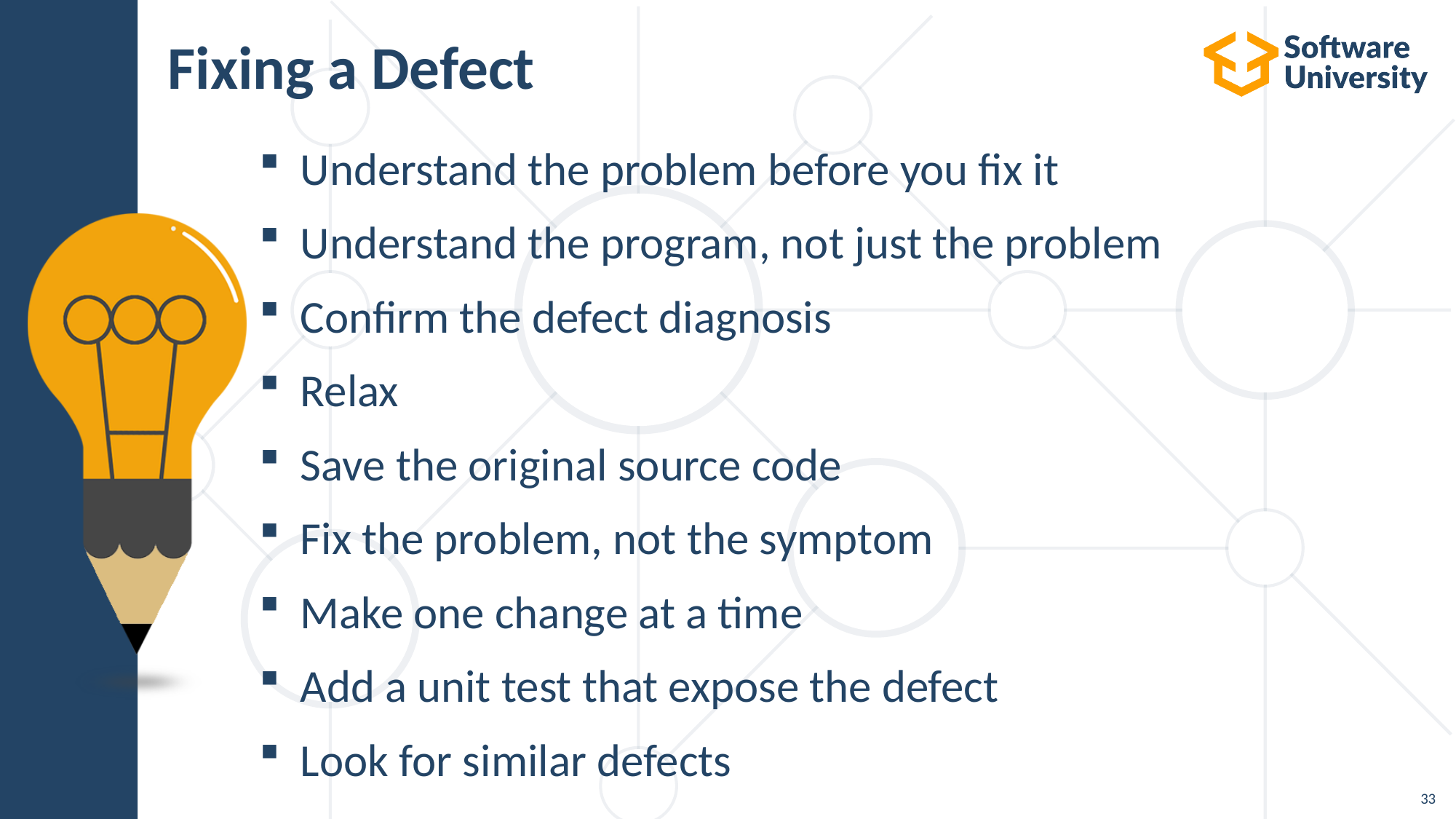

# Fixing a Defect
Understand the problem before you fix it
Understand the program, not just the problem
Confirm the defect diagnosis
Relax
Save the original source code
Fix the problem, not the symptom
Make one change at a time
Add a unit test that expose the defect
Look for similar defects
33